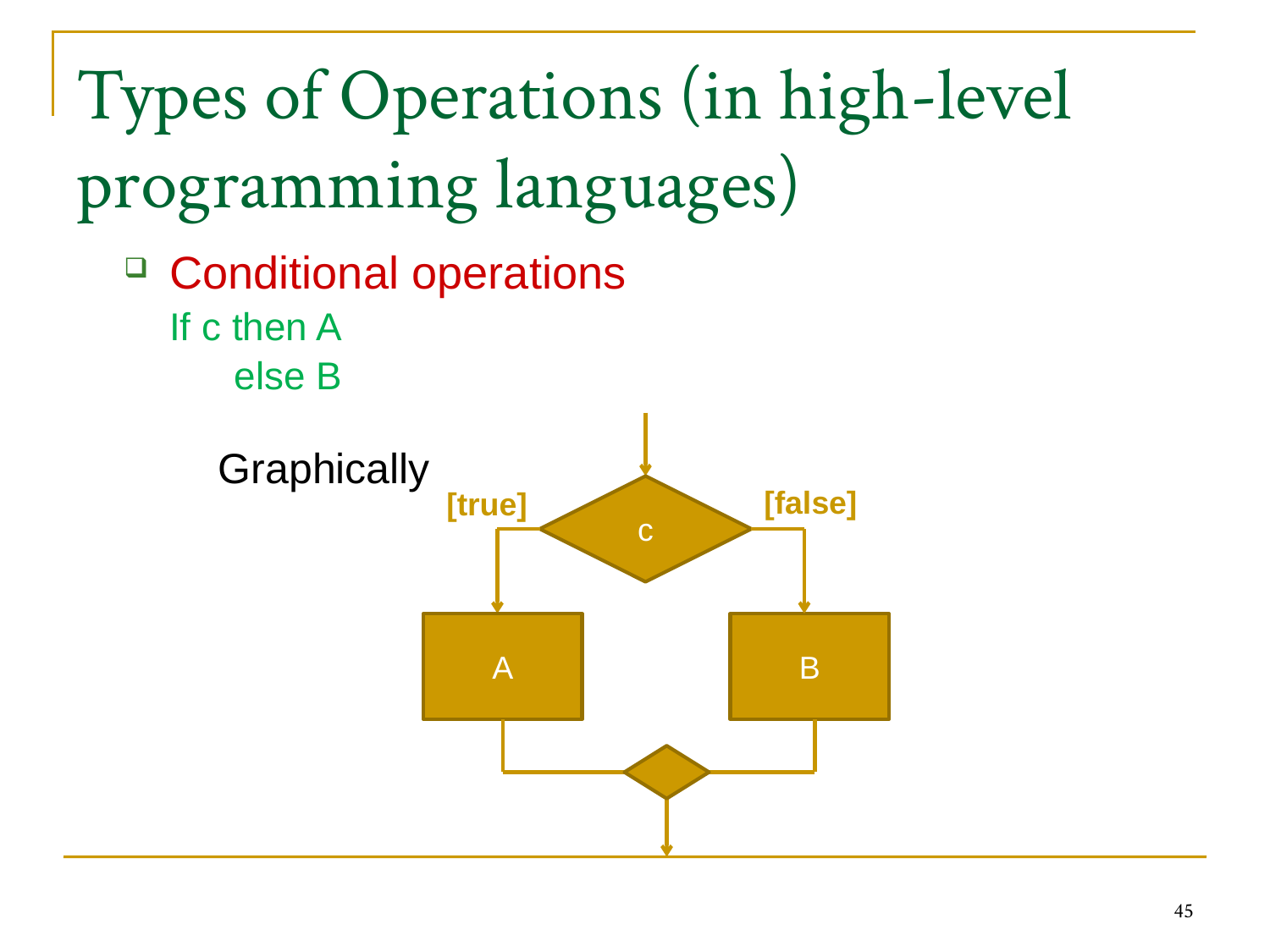

# Types of Operations (in high-level programming languages)
Conditional operations
If c then A
      else B

Graphically
c
[false]
[true]
A
B

45